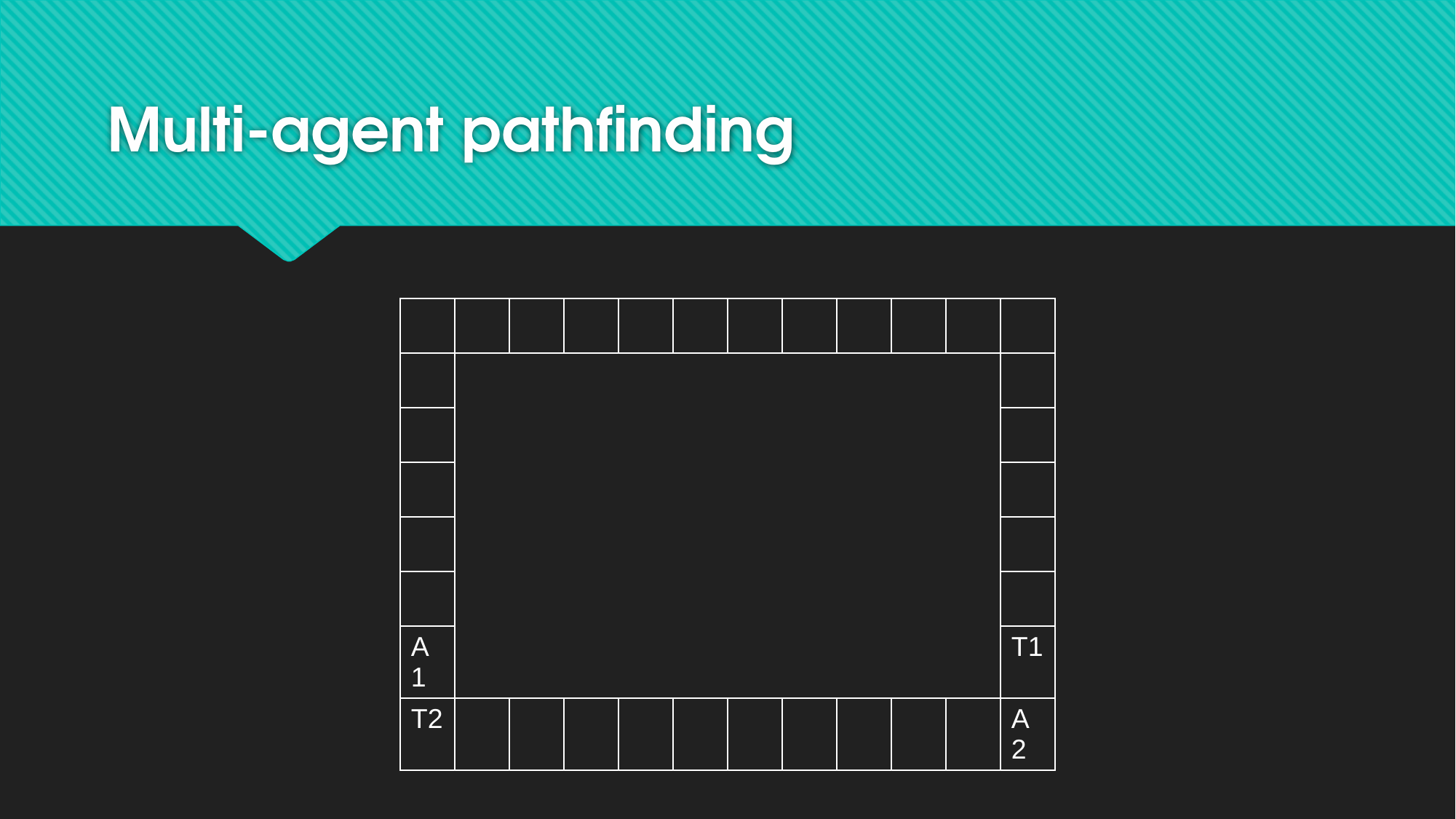

# Multi-agent pathfinding
|  |  |  |  |  |  |  |  |  |  |  |  |
| --- | --- | --- | --- | --- | --- | --- | --- | --- | --- | --- | --- |
|  |  |  |  |  |  |  |  |  |  |  |  |
|  |  |  |  |  |  |  |  |  |  |  |  |
|  |  |  |  |  |  |  |  |  |  |  |  |
|  |  |  |  |  |  |  |  |  |  |  |  |
|  |  |  |  |  |  |  |  |  |  |  |  |
| A1 |  |  |  |  |  |  |  |  |  |  | T1 |
| T2 |  |  |  |  |  |  |  |  |  |  | A2 |